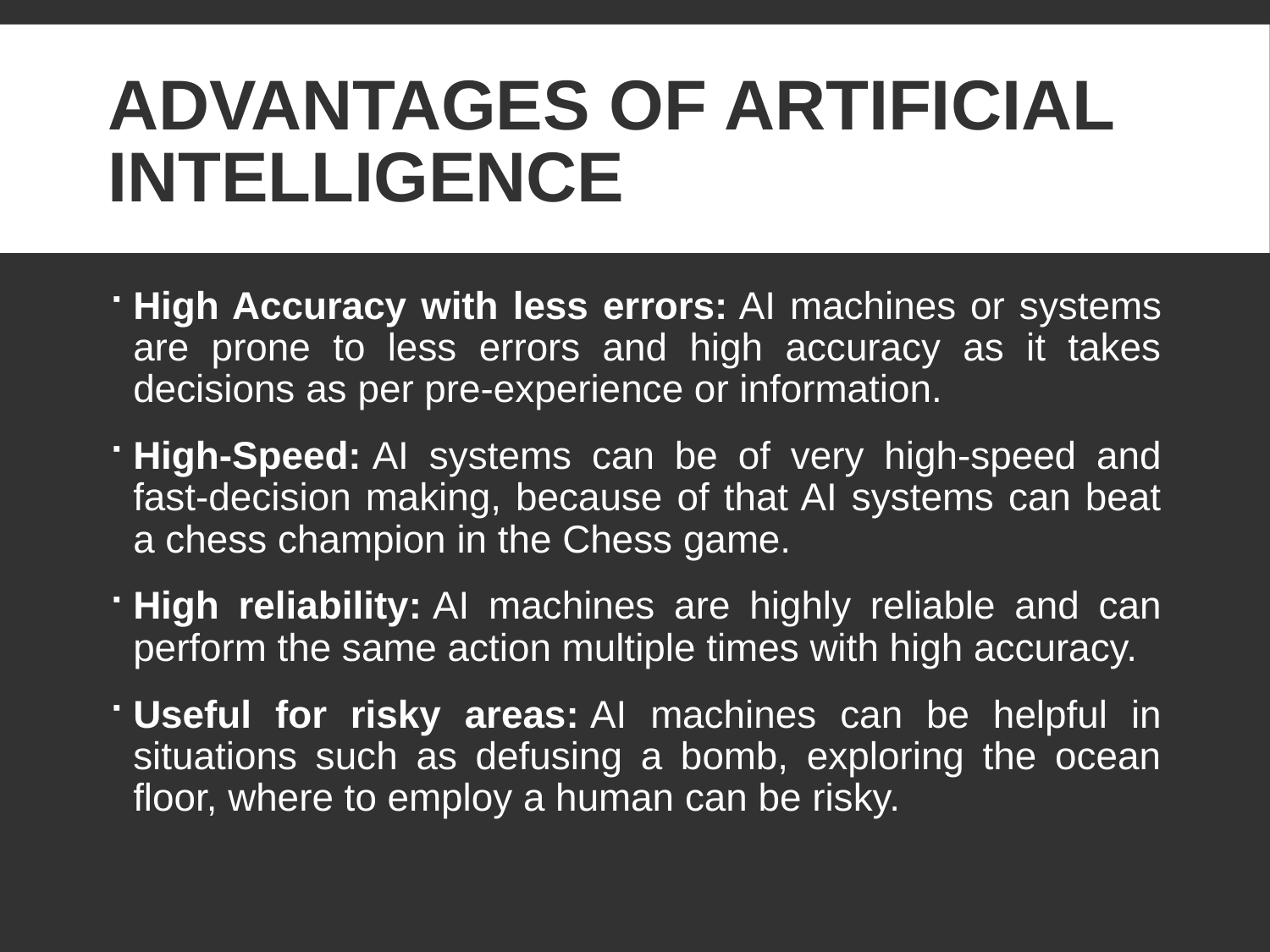

# Advantages of Artificial Intelligence
High Accuracy with less errors: AI machines or systems are prone to less errors and high accuracy as it takes decisions as per pre-experience or information.
High-Speed: AI systems can be of very high-speed and fast-decision making, because of that AI systems can beat a chess champion in the Chess game.
High reliability: AI machines are highly reliable and can perform the same action multiple times with high accuracy.
Useful for risky areas: AI machines can be helpful in situations such as defusing a bomb, exploring the ocean floor, where to employ a human can be risky.